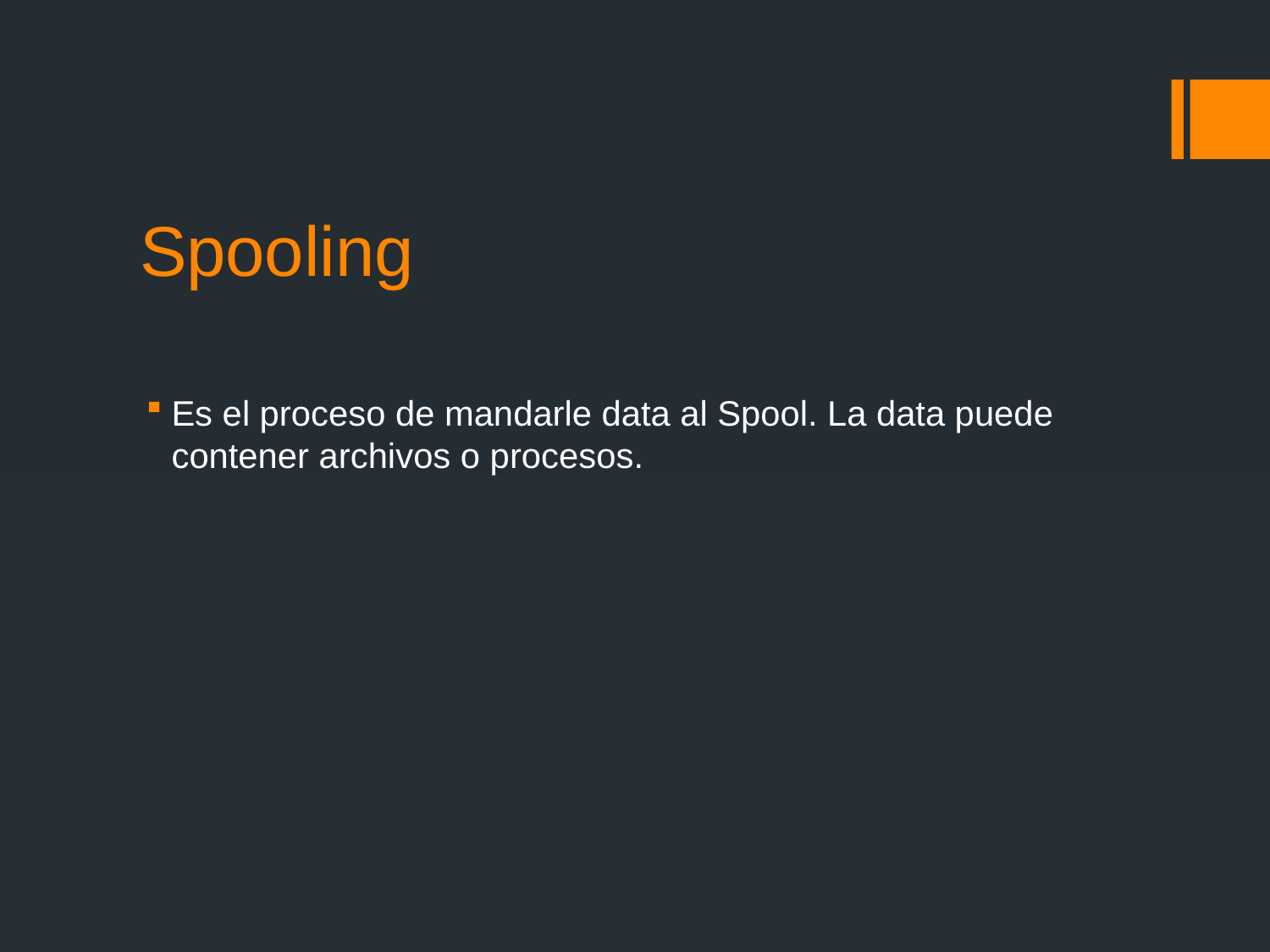

# Spooling
Es el proceso de mandarle data al Spool. La data puede contener archivos o procesos.